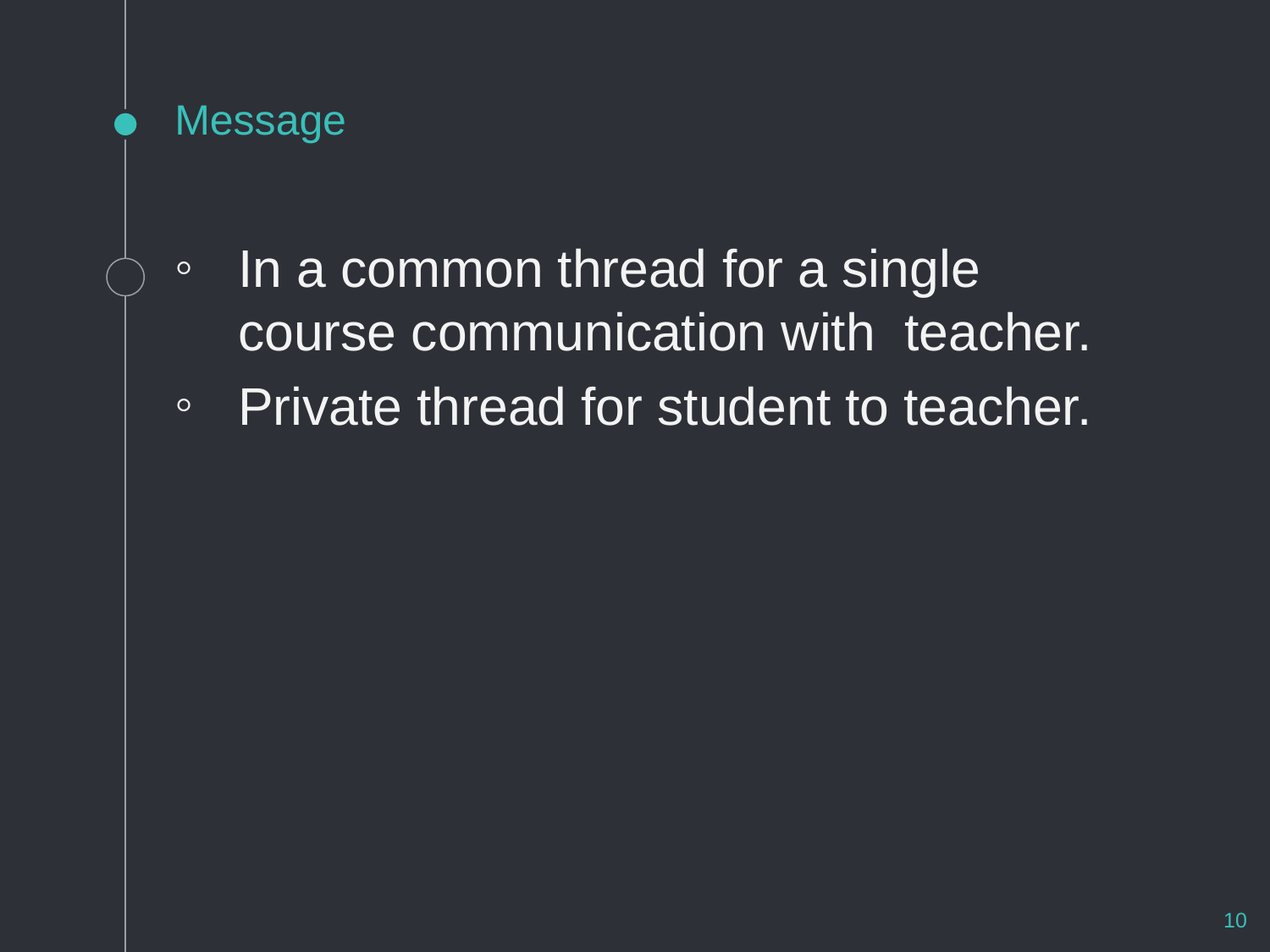

# Message
In a common thread for a single course communication with  teacher.
Private thread for student to teacher.
10